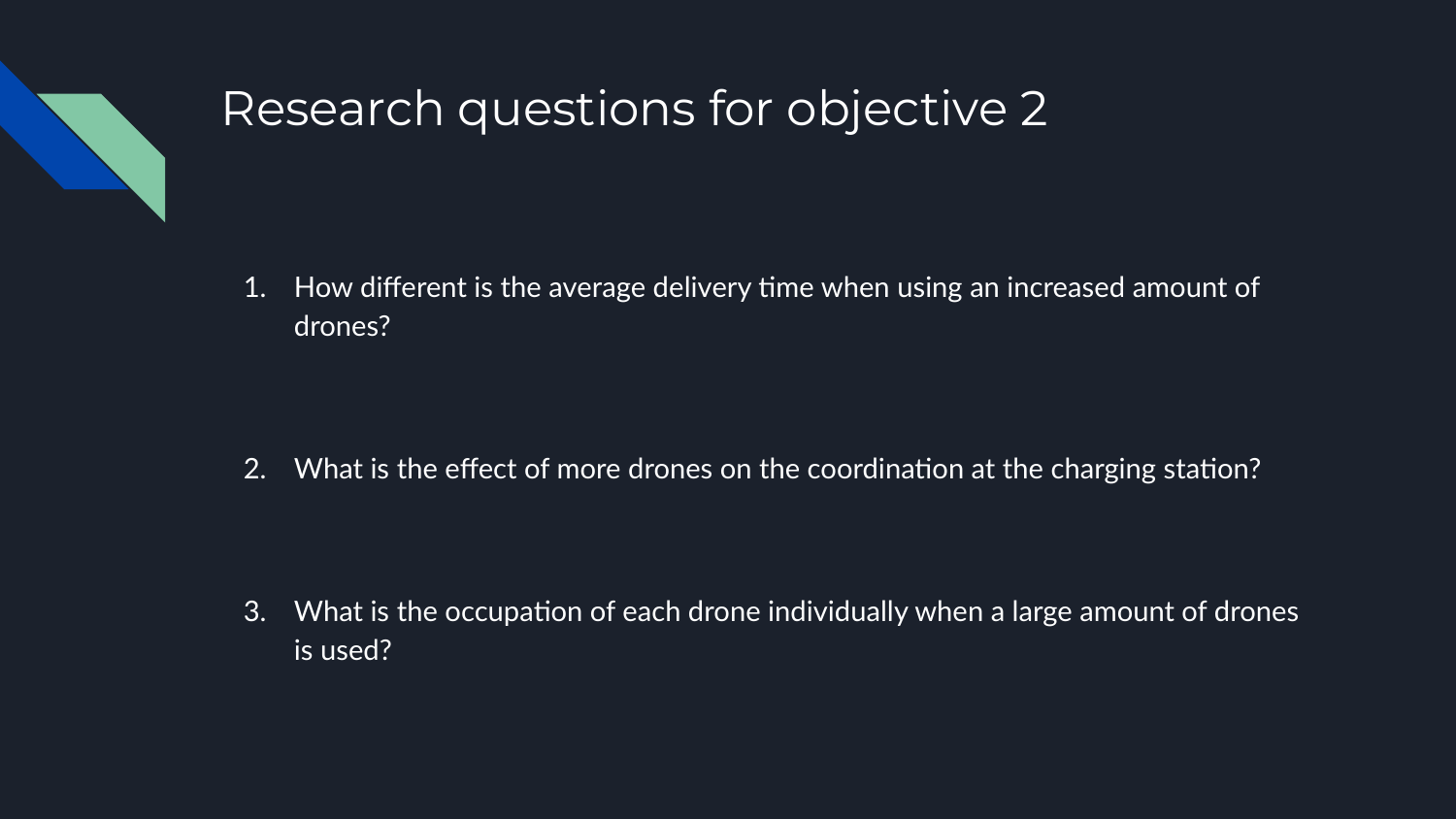

# Research questions for objective 2
How different is the average delivery time when using an increased amount of drones?

What is the effect of more drones on the coordination at the charging station?

What is the occupation of each drone individually when a large amount of drones is used?